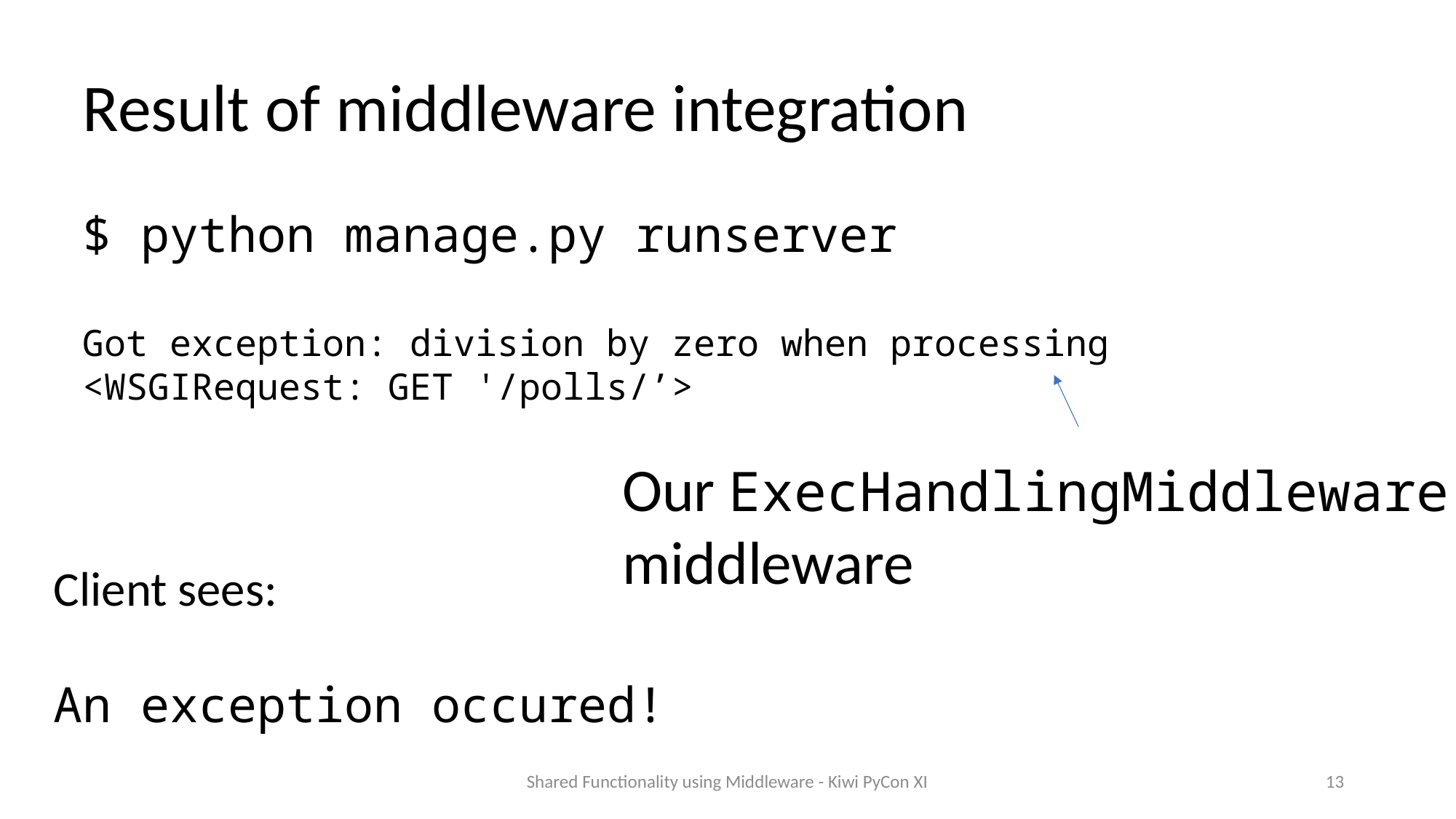

# Result of middleware integration
$ python manage.py runserver

Got exception: division by zero when processing
<WSGIRequest: GET '/polls/’>

Our ExecHandlingMiddleware
middleware
Client sees:

An exception occured!

Shared Functionality using Middleware - Kiwi PyCon XI
13